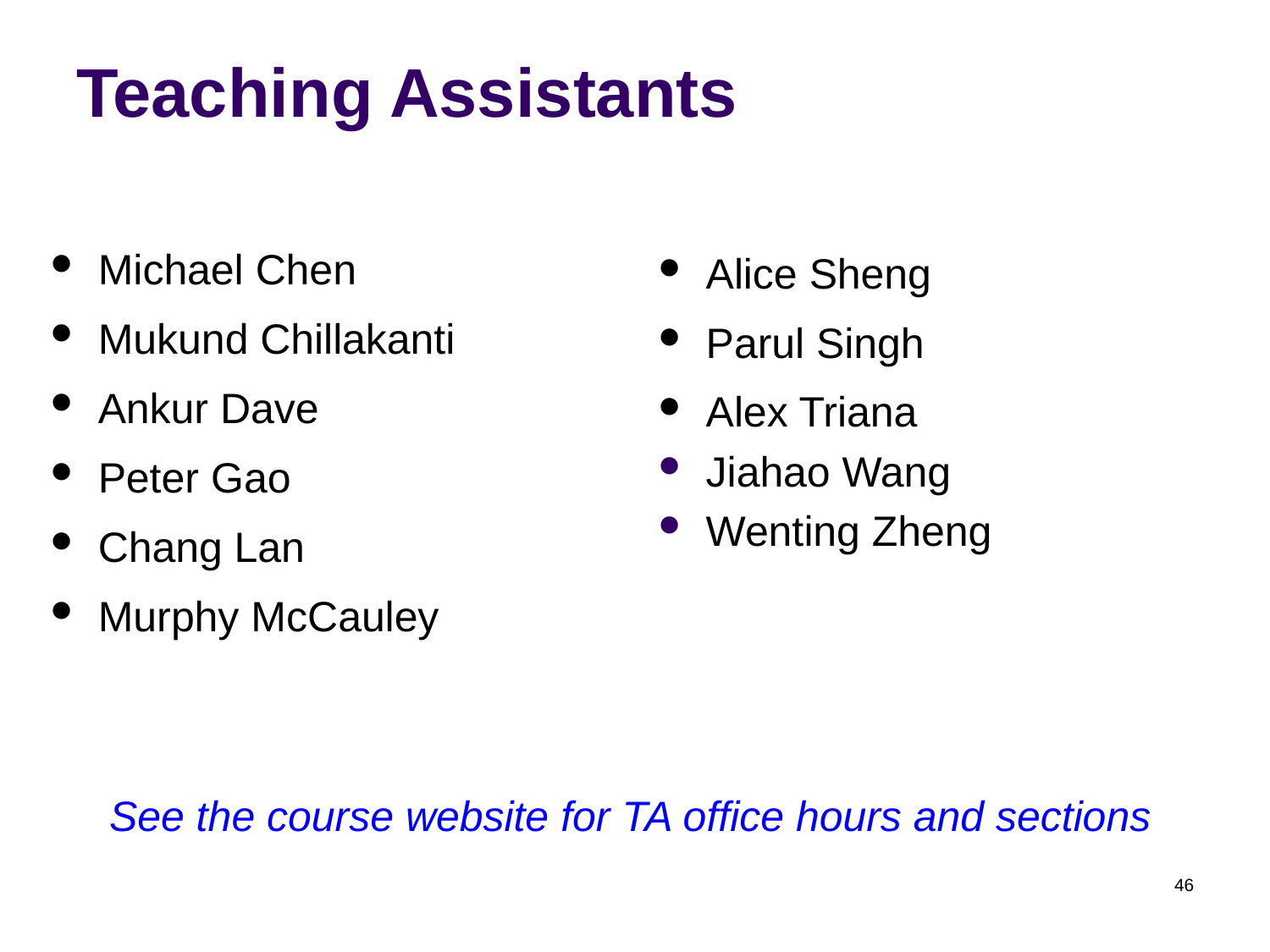

# Teaching Assistants
Michael Chen
Mukund Chillakanti
Ankur Dave
Peter Gao
Chang Lan
Murphy McCauley

Alice Sheng
Parul Singh
Alex Triana
Jiahao Wang
Wenting Zheng

See the course website for TA office hours and sections
46